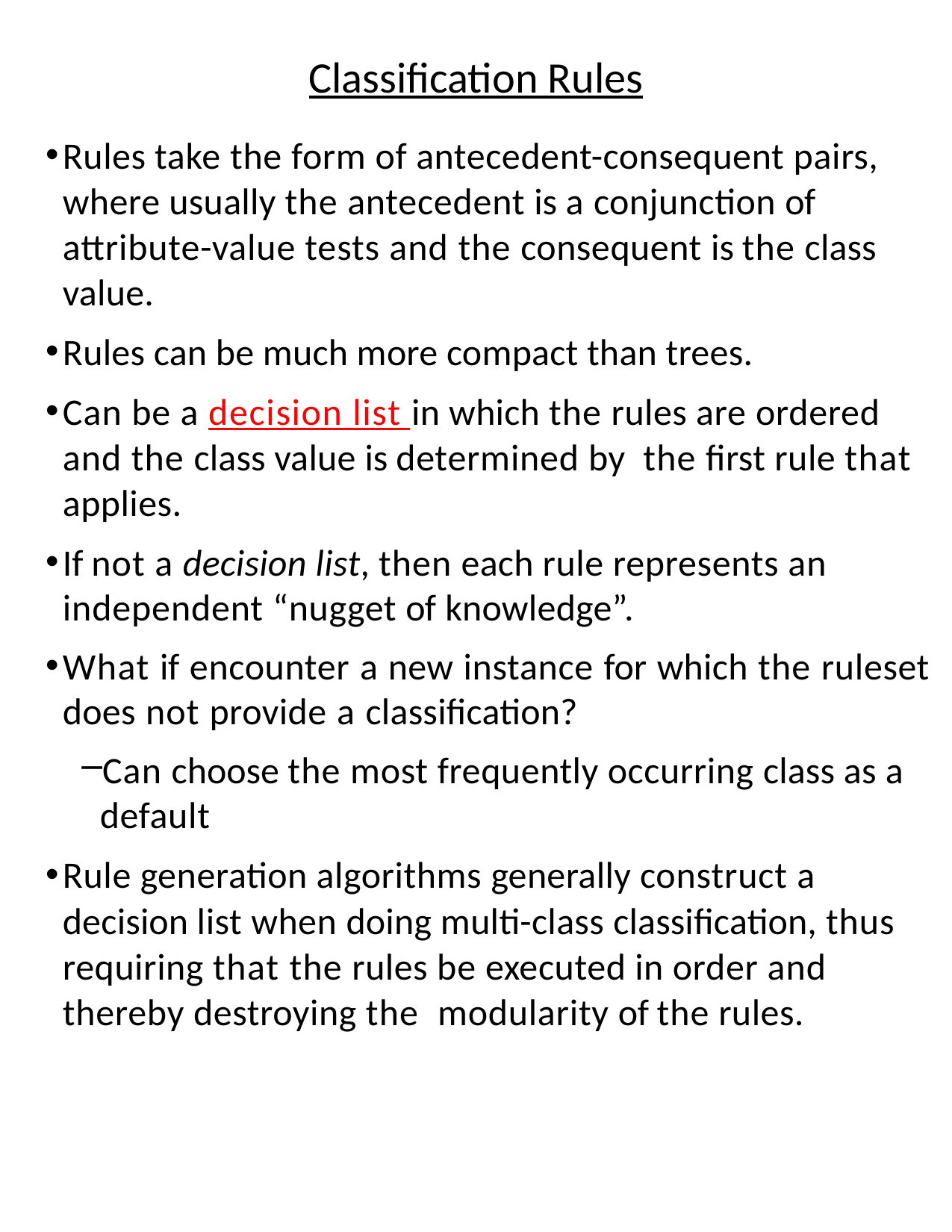

# Classification Rules
Rules take the form of antecedent-consequent pairs, where usually the antecedent is a conjunction of attribute-value tests and the consequent is the class value.
Rules can be much more compact than trees.
Can be a decision list in which the rules are ordered and the class value is determined by  the first rule that applies.
If not a decision list, then each rule represents an independent “nugget of knowledge”.
What if encounter a new instance for which the ruleset does not provide a classification?
Can choose the most frequently occurring class as a default
Rule generation algorithms generally construct a decision list when doing multi-class classification, thus requiring that the rules be executed in order and thereby destroying the  modularity of the rules.